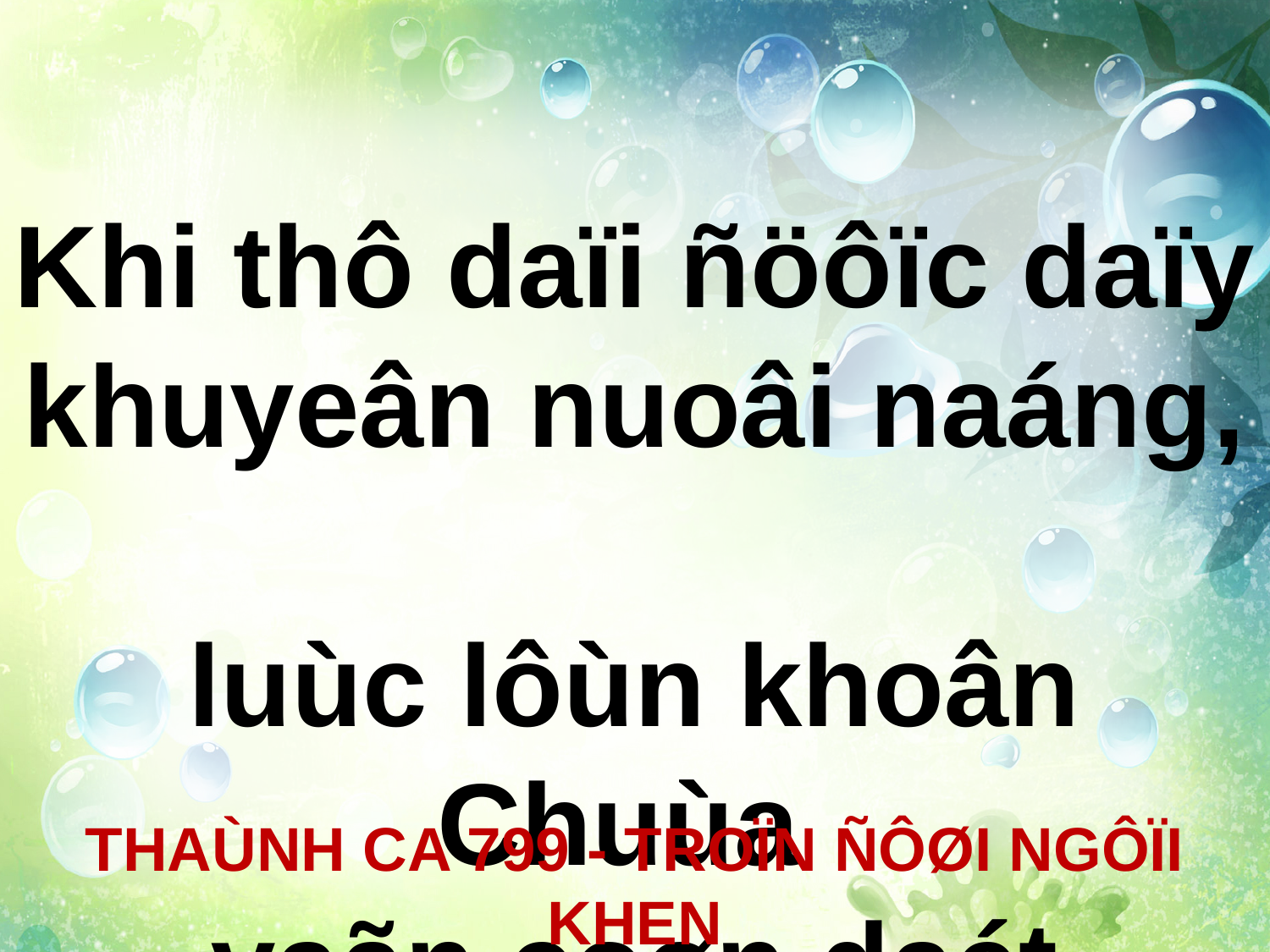

Khi thô daïi ñöôïc daïy khuyeân nuoâi naáng,
luùc lôùn khoân Chuùa
vaãn coøn daét chaên.
THAÙNH CA 799 - TROÏN ÑÔØI NGÔÏI KHEN